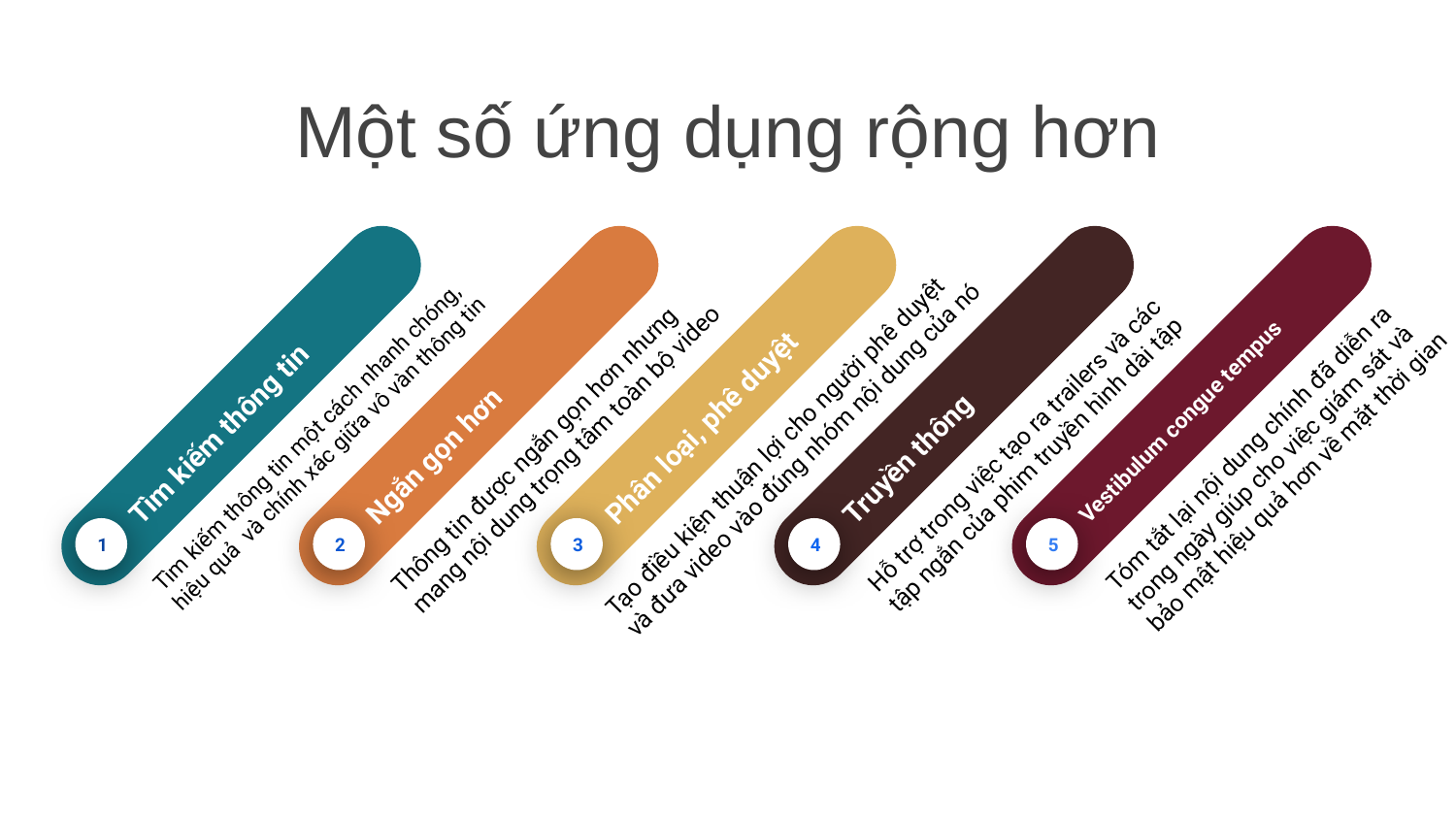

# Một số ứng dụng rộng hơn

Tìm kiếm thông tin
Tìm kiếm thông tin một cách nhanh chóng, hiệu quả  và chính xác giữa vô vàn thông tin
1

Ngắn gọn hơn
Thông tin được ngắn gọn hơn nhưng mang nội dung trọng tâm toàn bộ video
2

Phân loại, phê duyệt
Tạo điều kiện thuận lợi cho người phê duyệt và đưa video vào đúng nhóm nội dung của nó
3

Truyền thông
Hỗ trợ trong việc tạo ra trailers và các tập ngắn của phim truyền hình dài tập
4

Vestibulum congue tempus
Tóm tắt lại nội dung chính đã diễn ra trong ngày giúp cho việc giám sát và bảo mật hiệu quả hơn về mặt thời gian
5